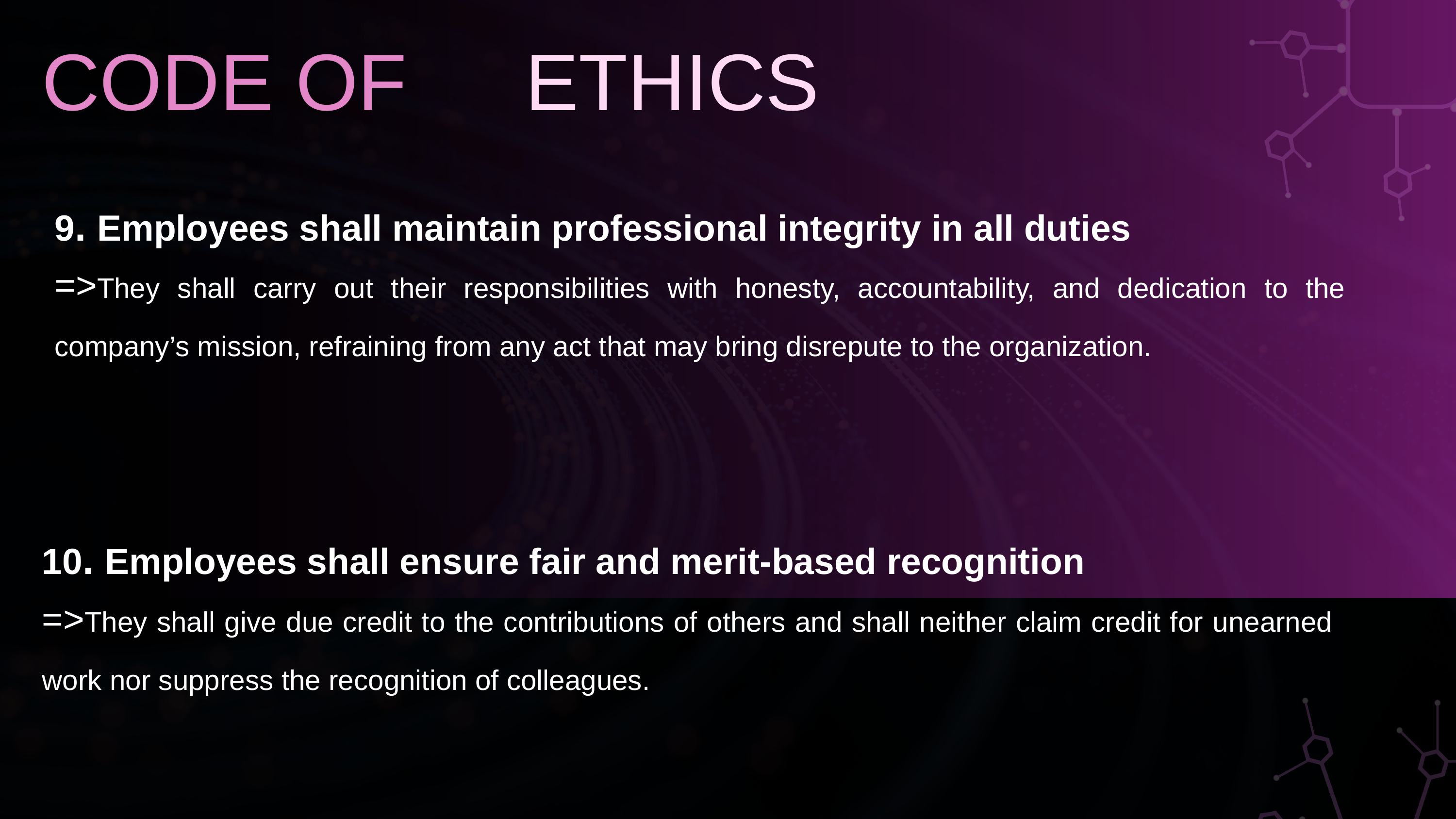

CODE OF
ETHICS
9. Employees shall maintain professional integrity in all duties
=>They shall carry out their responsibilities with honesty, accountability, and dedication to the company’s mission, refraining from any act that may bring disrepute to the organization.
10. Employees shall ensure fair and merit-based recognition
=>They shall give due credit to the contributions of others and shall neither claim credit for unearned work nor suppress the recognition of colleagues.